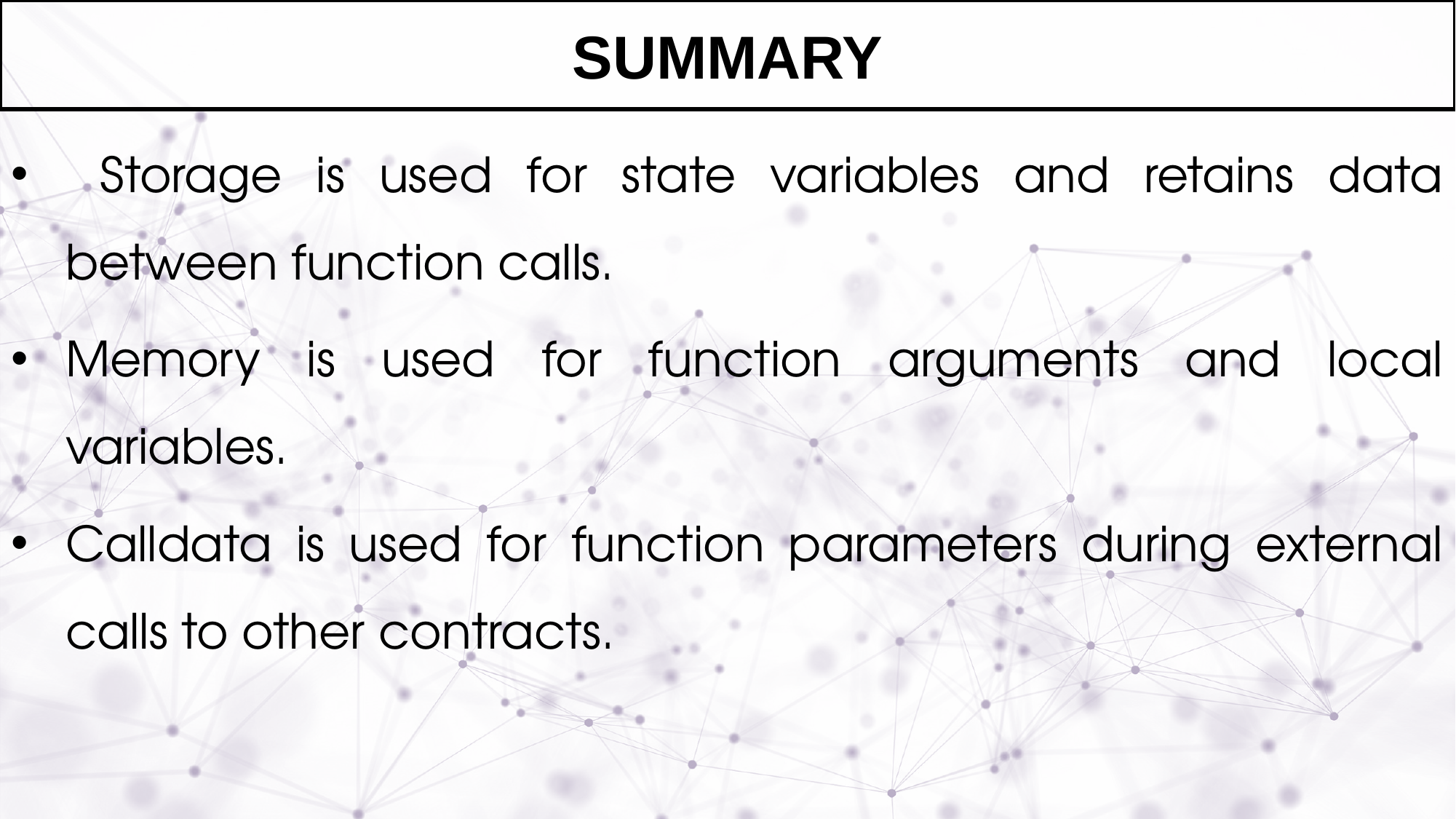

# SUMMARY
 Storage is used for state variables and retains data between function calls.
Memory is used for function arguments and local variables.
Calldata is used for function parameters during external calls to other contracts.